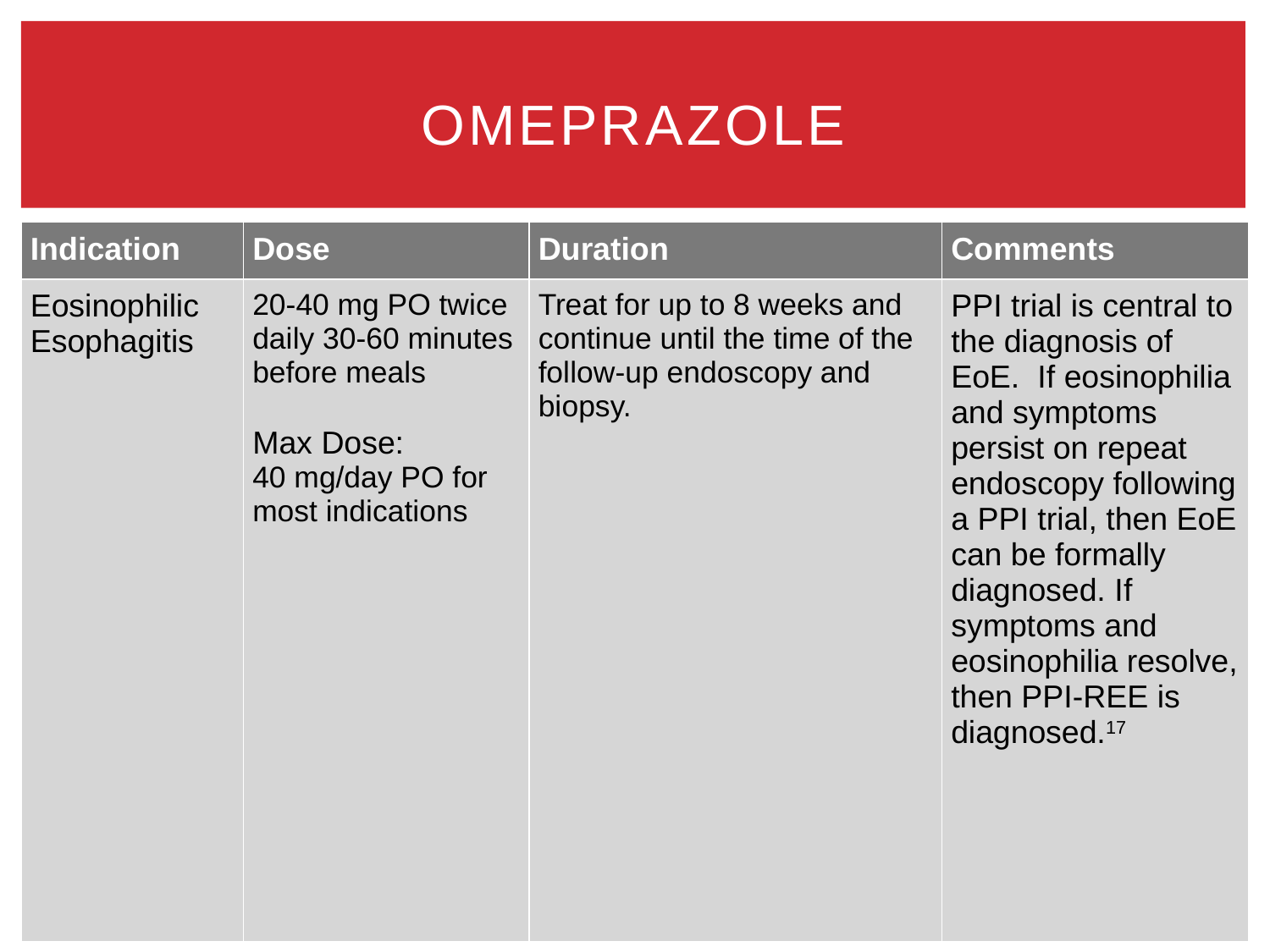

# Omeprazole
| Indication | Dose | Duration | Comments |
| --- | --- | --- | --- |
| Eosinophilic Esophagitis | 20-40 mg PO twice daily 30-60 minutes before meals Max Dose: 40 mg/day PO for most indications | Treat for up to 8 weeks and continue until the time of the follow-up endoscopy and biopsy. | PPI trial is central to the diagnosis of EoE.  If eosinophilia and symptoms persist on repeat endoscopy following a PPI trial, then EoE can be formally diagnosed. If symptoms and eosinophilia resolve, then PPI-REE is diagnosed.17 |